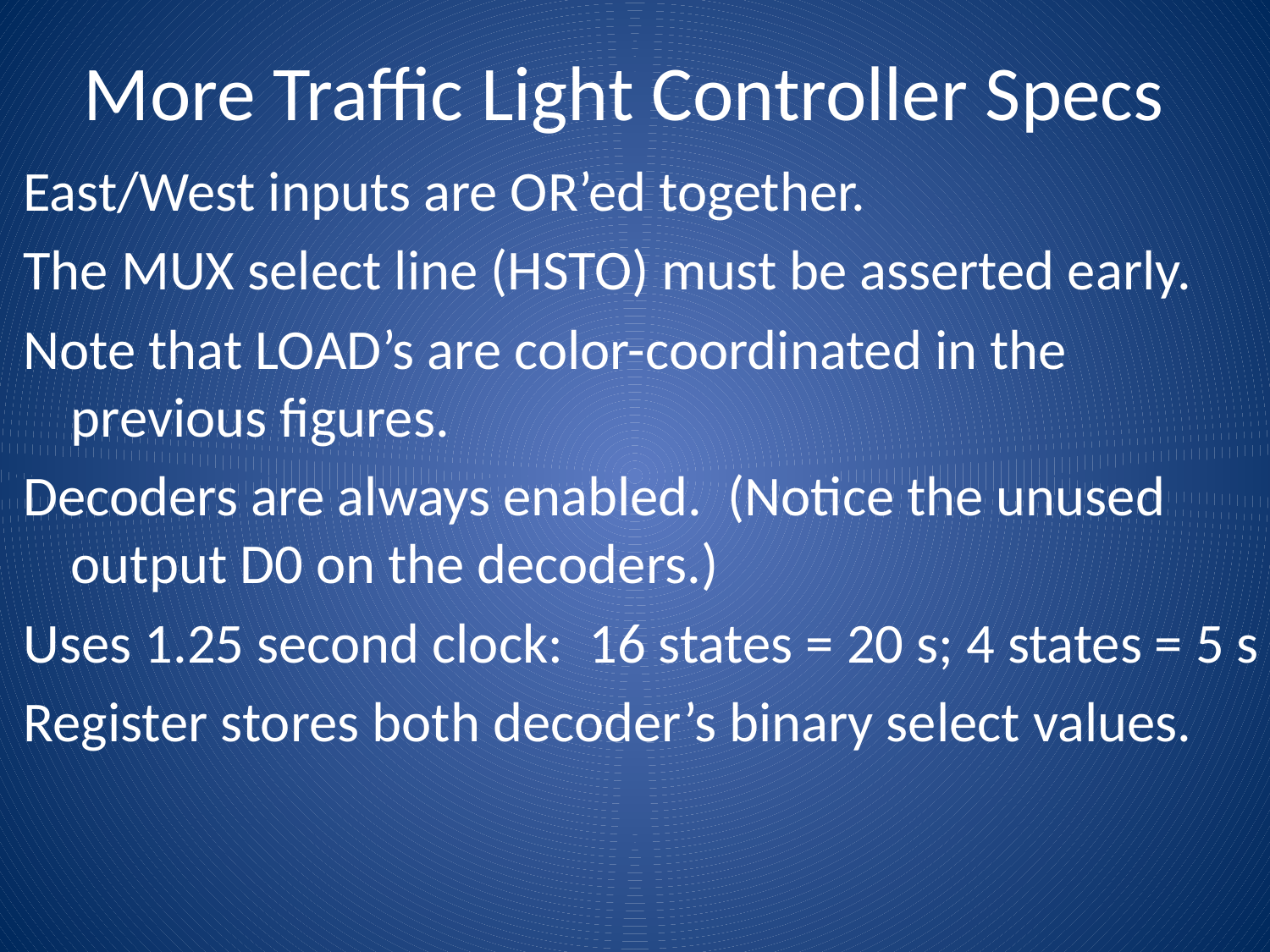

# More Traffic Light Controller Specs
East/West inputs are OR’ed together.
The MUX select line (HSTO) must be asserted early.
Note that LOAD’s are color-coordinated in the previous figures.
Decoders are always enabled.  (Notice the unused output D0 on the decoders.)
Uses 1.25 second clock:  16 states = 20 s; 4 states = 5 s
Register stores both decoder’s binary select values.